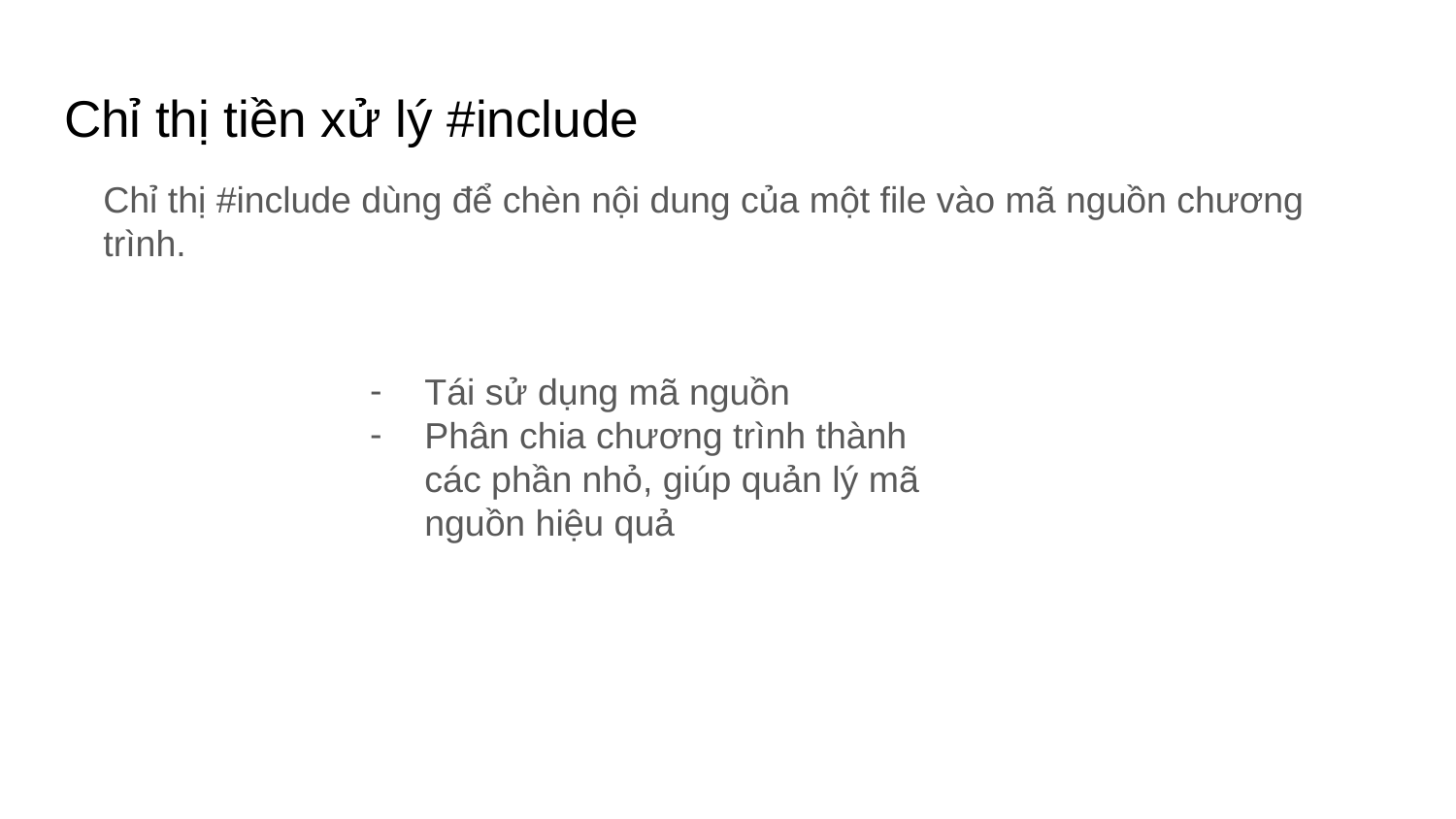

# Chỉ thị tiền xử lý #include
Chỉ thị #include dùng để chèn nội dung của một file vào mã nguồn chương trình.
Tái sử dụng mã nguồn
Phân chia chương trình thành các phần nhỏ, giúp quản lý mã nguồn hiệu quả